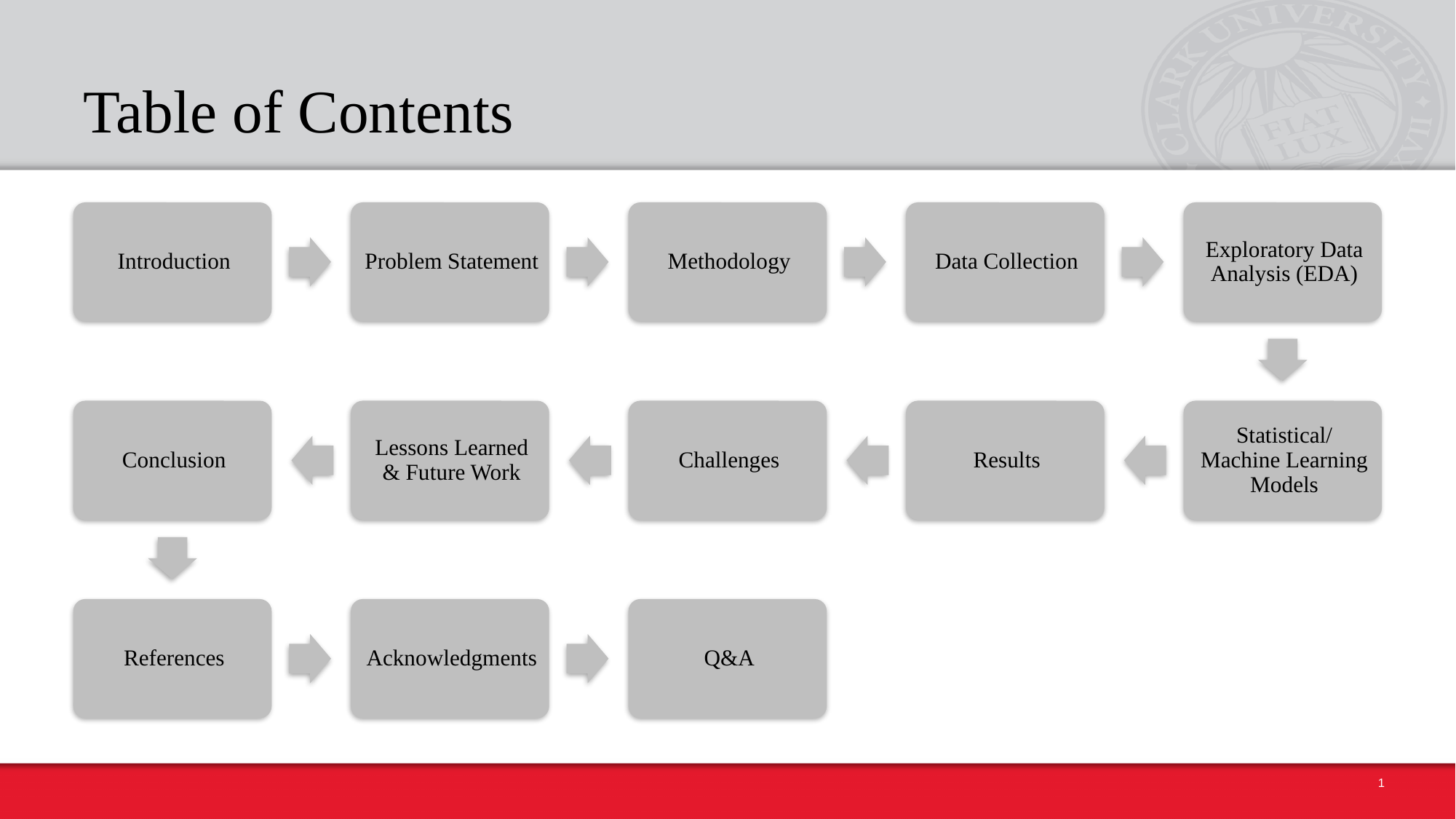

Table of Contents
Introduction

Problem Statement

Methodology

Data Collection

Exploratory Data Analysis (EDA)

Statistical/ Machine Learning Models

Results

Challenges

Lessons Learned & Future Work

Conclusion

References

Acknowledgments

Q&A
1